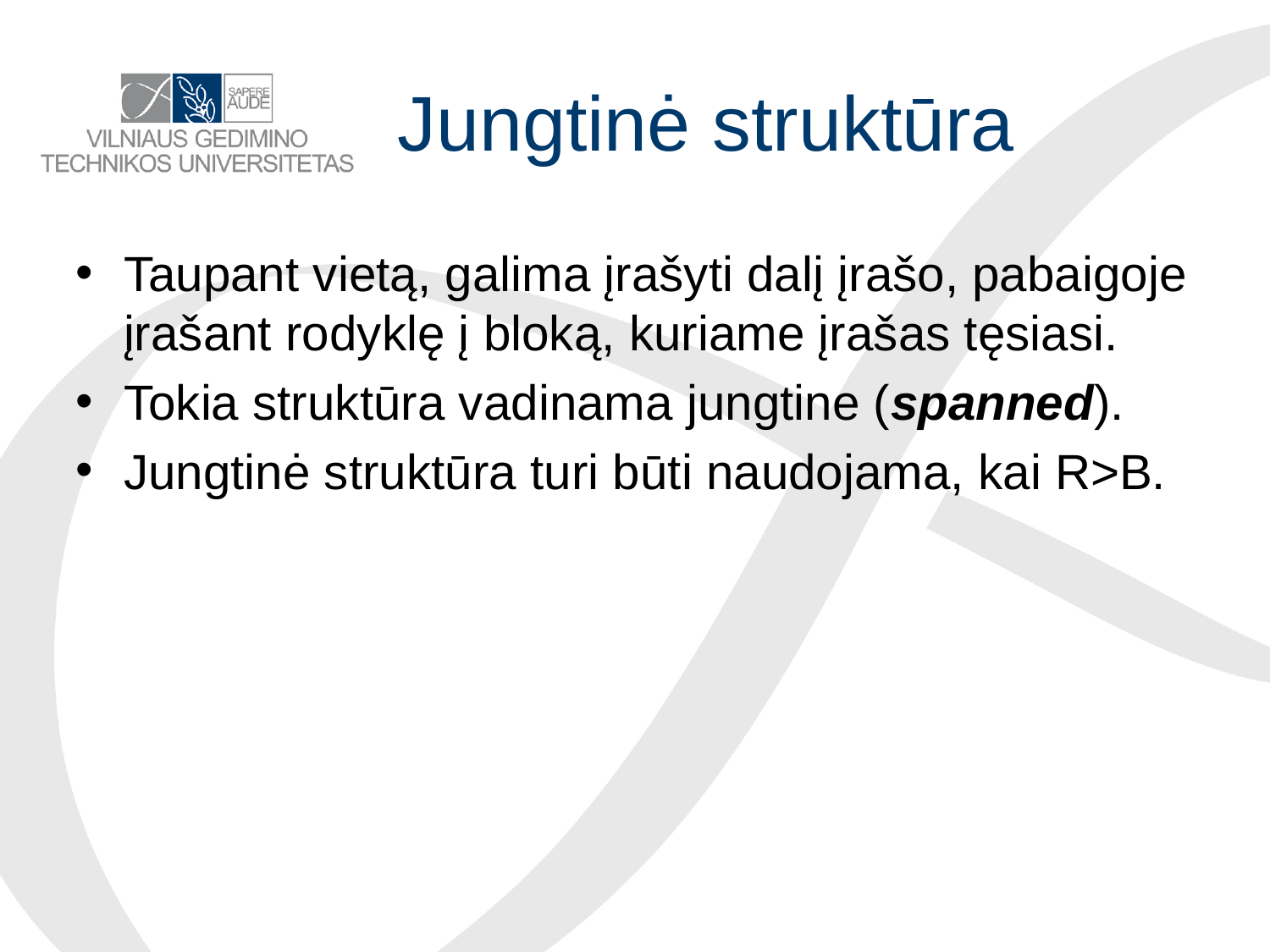

# Jungtinė struktūra
Taupant vietą, galima įrašyti dalį įrašo, pabaigoje įrašant rodyklę į bloką, kuriame įrašas tęsiasi.
Tokia struktūra vadinama jungtine (spanned).
Jungtinė struktūra turi būti naudojama, kai R>B.